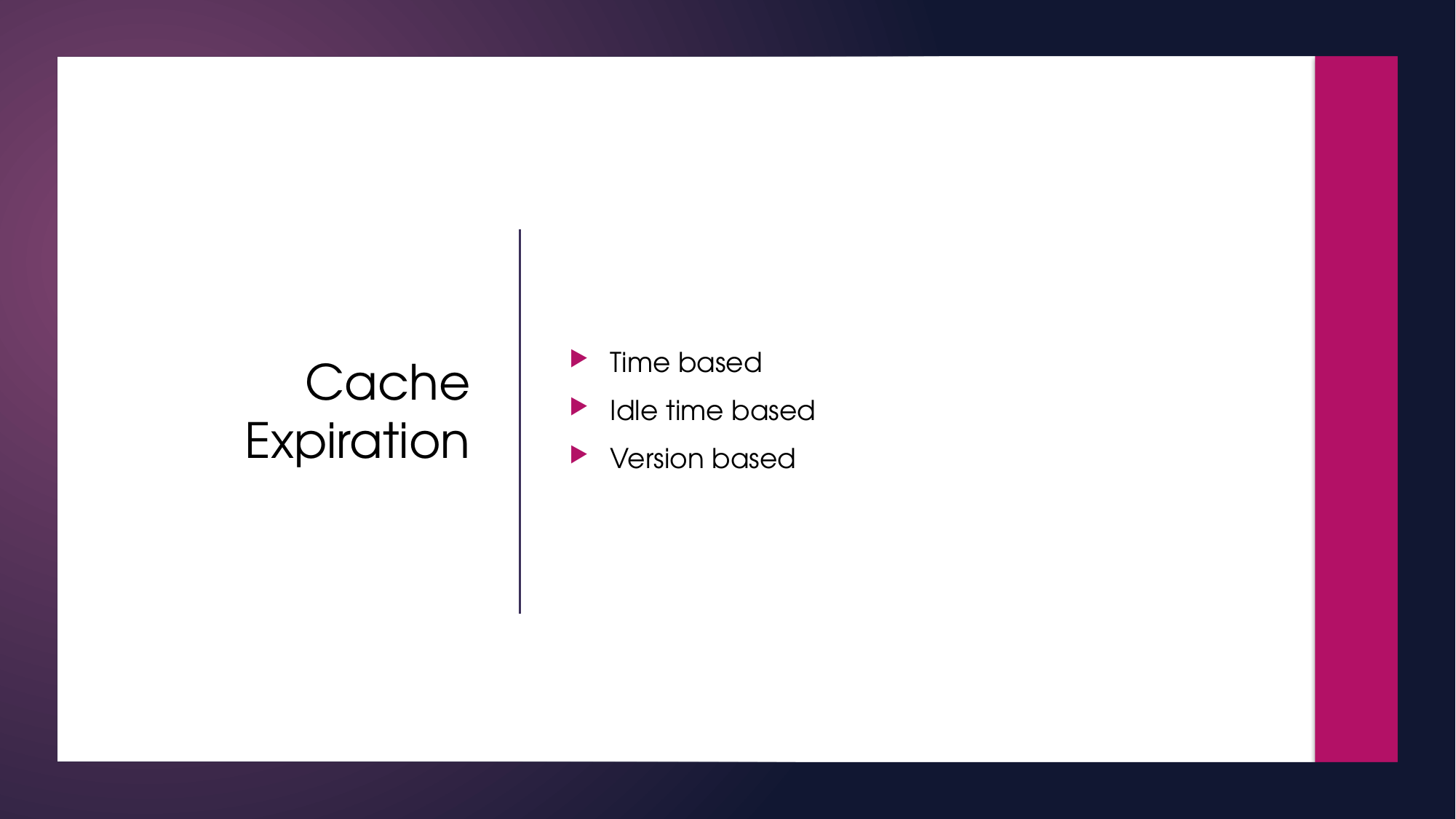

Time based
Idle time based
Version based
# Cache Expiration